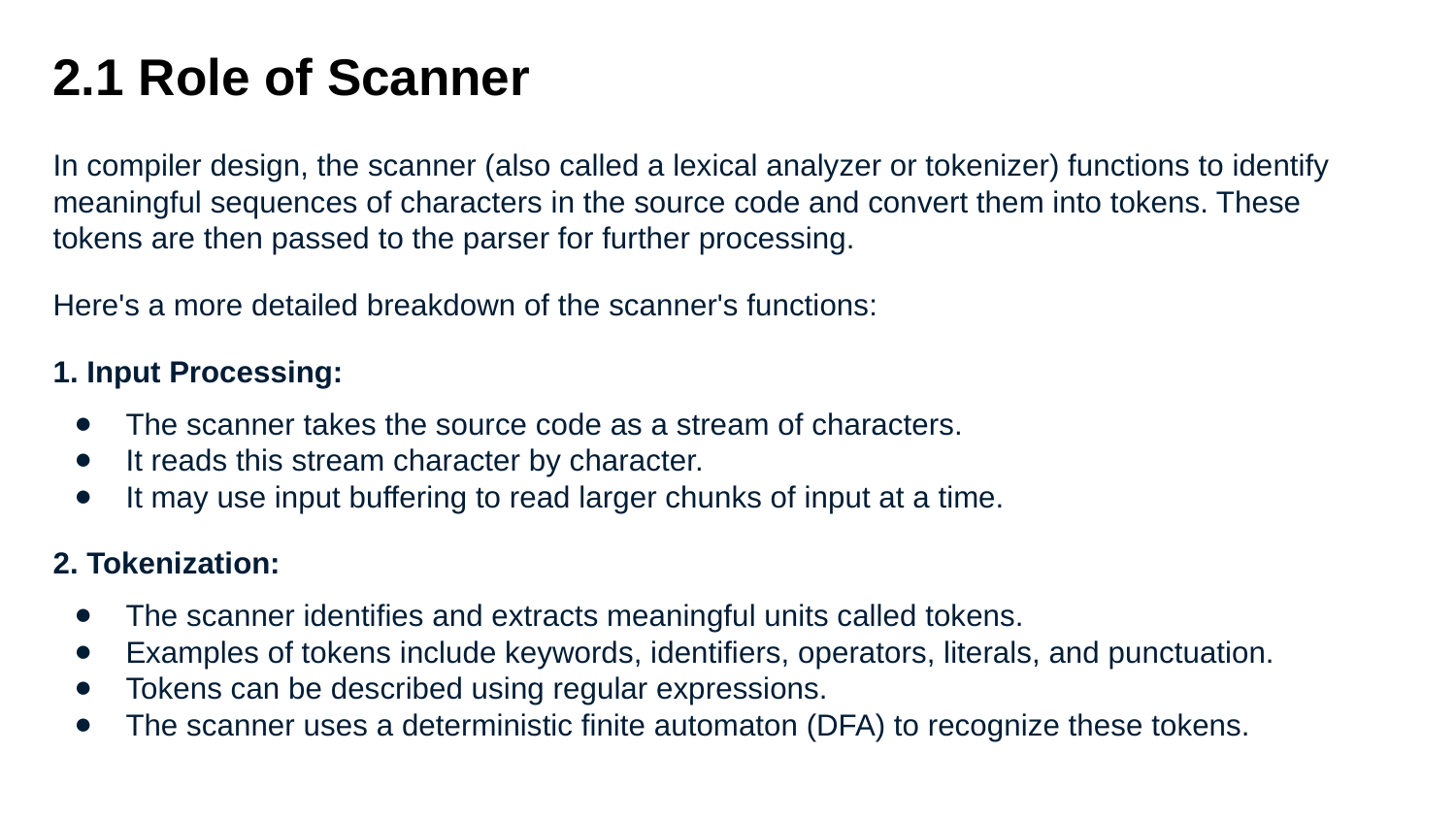

# 2.1 Role of Scanner
In compiler design, the scanner (also called a lexical analyzer or tokenizer) functions to identify meaningful sequences of characters in the source code and convert them into tokens. These tokens are then passed to the parser for further processing.
Here's a more detailed breakdown of the scanner's functions:
1. Input Processing:
The scanner takes the source code as a stream of characters.
It reads this stream character by character.
It may use input buffering to read larger chunks of input at a time.
2. Tokenization:
The scanner identifies and extracts meaningful units called tokens.
Examples of tokens include keywords, identifiers, operators, literals, and punctuation.
Tokens can be described using regular expressions.
The scanner uses a deterministic finite automaton (DFA) to recognize these tokens.